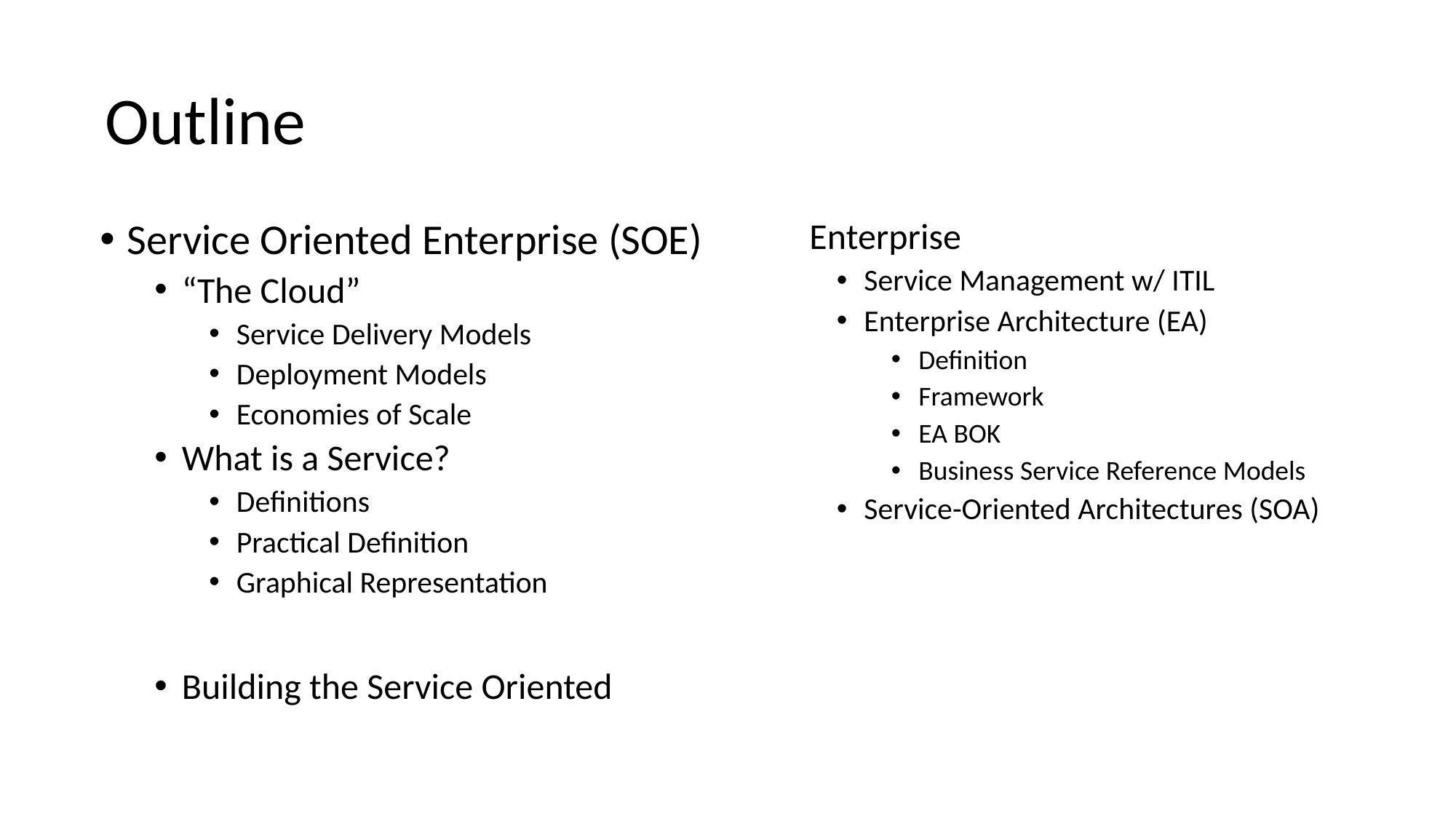

# Outline
Service Oriented Enterprise (SOE)
“The Cloud”
Service Delivery Models
Deployment Models
Economies of Scale
What is a Service?
Definitions
Practical Definition
Graphical Representation

Building the Service Oriented Enterprise
Service Management w/ ITIL
Enterprise Architecture (EA)
Definition
Framework
EA BOK
Business Service Reference Models
Service-Oriented Architectures (SOA)